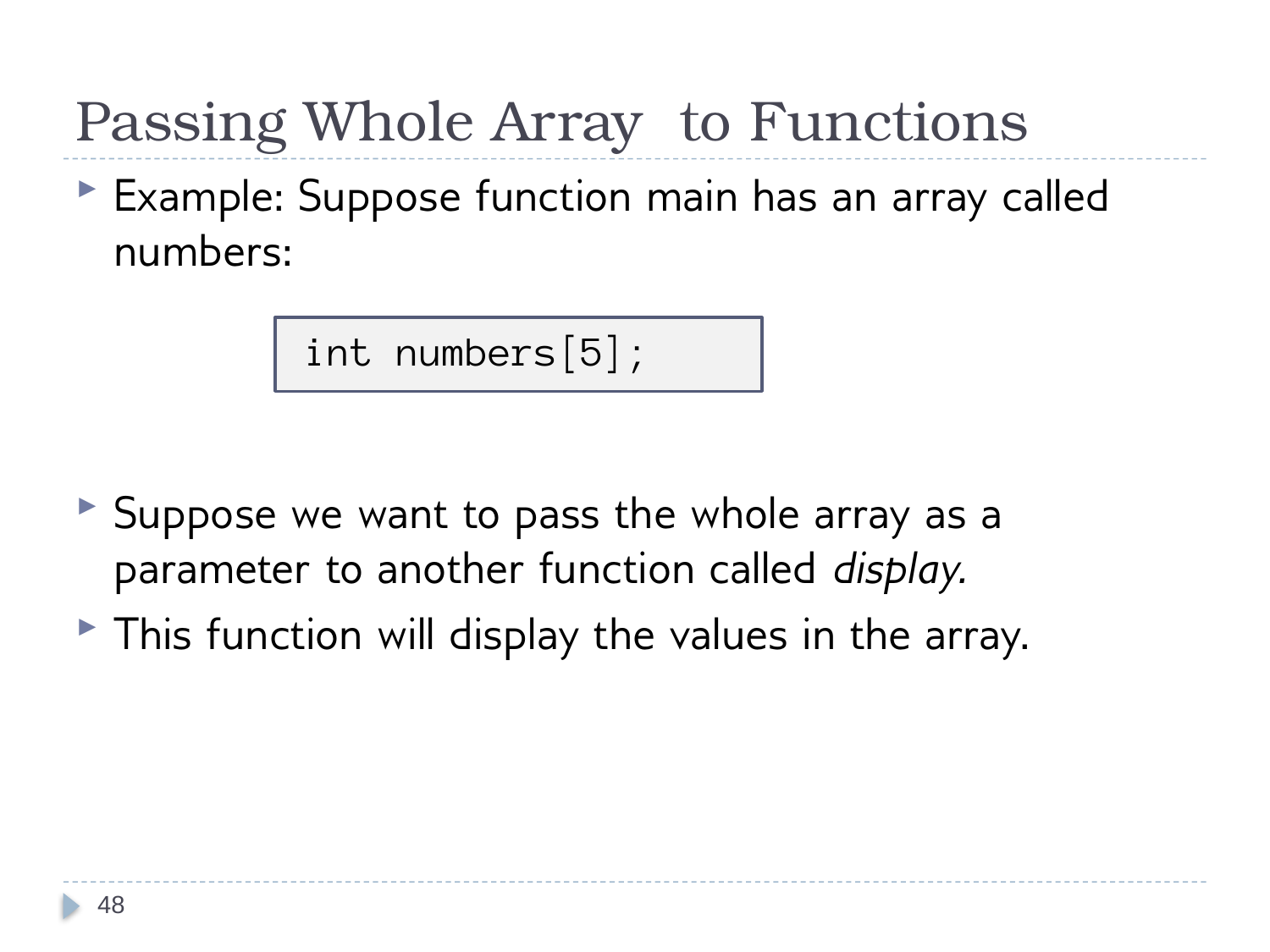

# Passing Whole Array  to Functions
Example: Suppose function main has an array called numbers:

Suppose we want to pass the whole array as a parameter to another function called display.
This function will display the values in the array.

 int numbers[5];
48